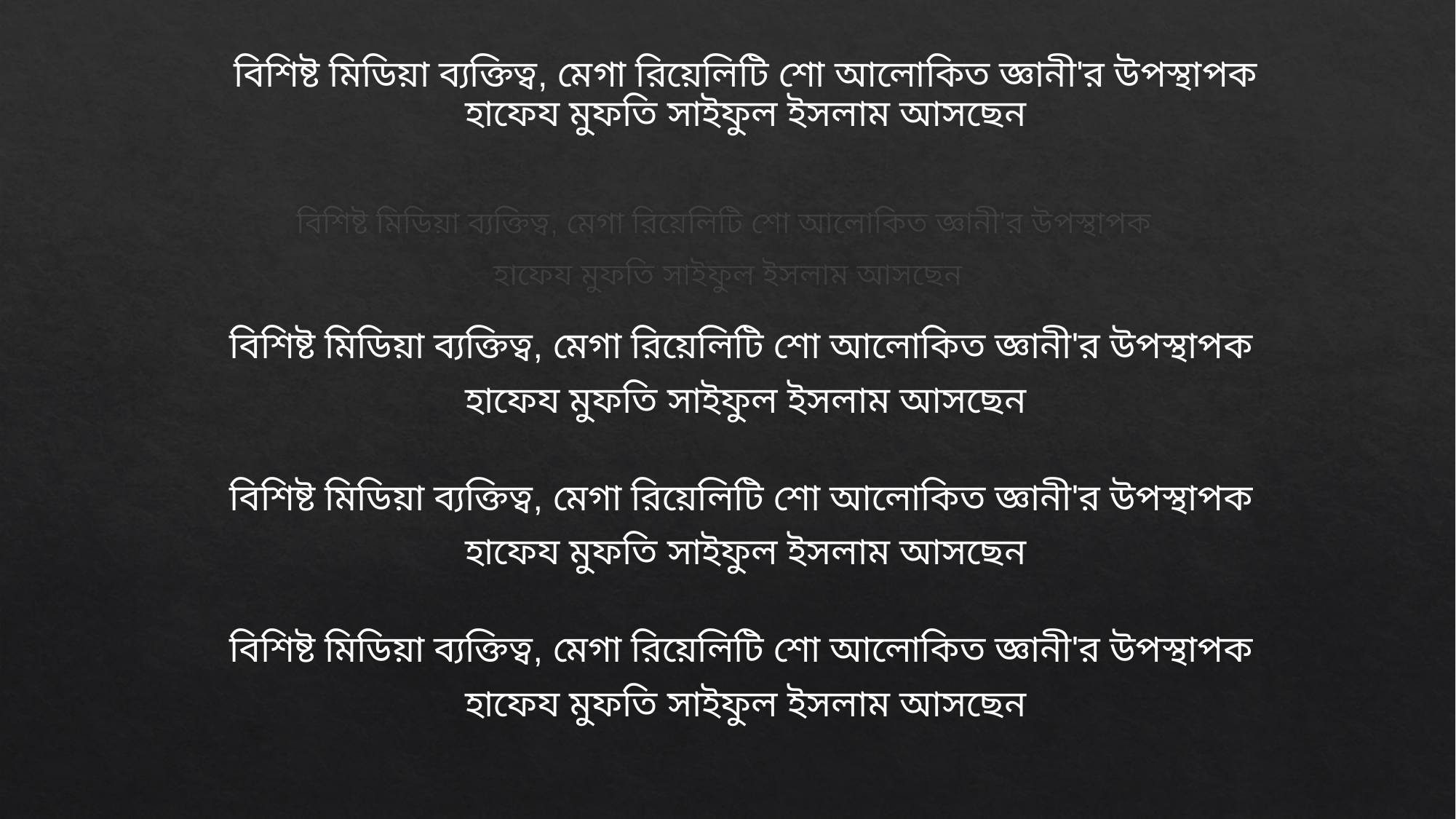

বিশিষ্ট মিডিয়া ব্যক্তিত্ব, মেগা রিয়েলিটি শো আলোকিত জ্ঞানী'র উপস্থাপক হাফেয মুফতি সাইফুল ইসলাম আসছেন
বিশিষ্ট মিডিয়া ব্যক্তিত্ব, মেগা রিয়েলিটি শো আলোকিত জ্ঞানী'র উপস্থাপক
হাফেয মুফতি সাইফুল ইসলাম আসছেন
বিশিষ্ট মিডিয়া ব্যক্তিত্ব, মেগা রিয়েলিটি শো আলোকিত জ্ঞানী'র উপস্থাপক
হাফেয মুফতি সাইফুল ইসলাম আসছেন
বিশিষ্ট মিডিয়া ব্যক্তিত্ব, মেগা রিয়েলিটি শো আলোকিত জ্ঞানী'র উপস্থাপক
হাফেয মুফতি সাইফুল ইসলাম আসছেন
বিশিষ্ট মিডিয়া ব্যক্তিত্ব, মেগা রিয়েলিটি শো আলোকিত জ্ঞানী'র উপস্থাপক
হাফেয মুফতি সাইফুল ইসলাম আসছেন